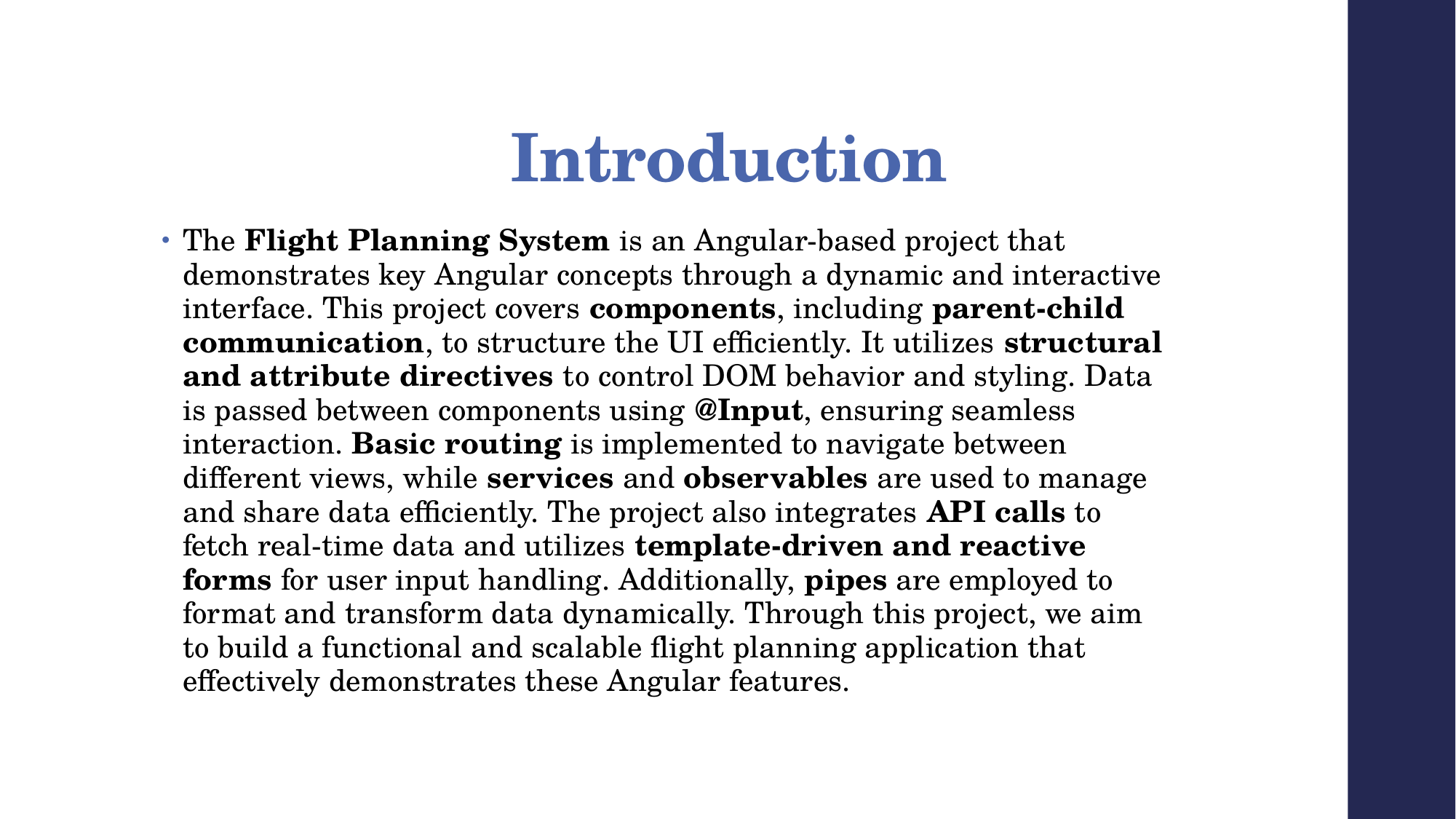

# Introduction
The Flight Planning System is an Angular-based project that demonstrates key Angular concepts through a dynamic and interactive interface. This project covers components, including parent-child communication, to structure the UI efficiently. It utilizes structural and attribute directives to control DOM behavior and styling. Data is passed between components using @Input, ensuring seamless interaction. Basic routing is implemented to navigate between different views, while services and observables are used to manage and share data efficiently. The project also integrates API calls to fetch real-time data and utilizes template-driven and reactive forms for user input handling. Additionally, pipes are employed to format and transform data dynamically. Through this project, we aim to build a functional and scalable flight planning application that effectively demonstrates these Angular features.